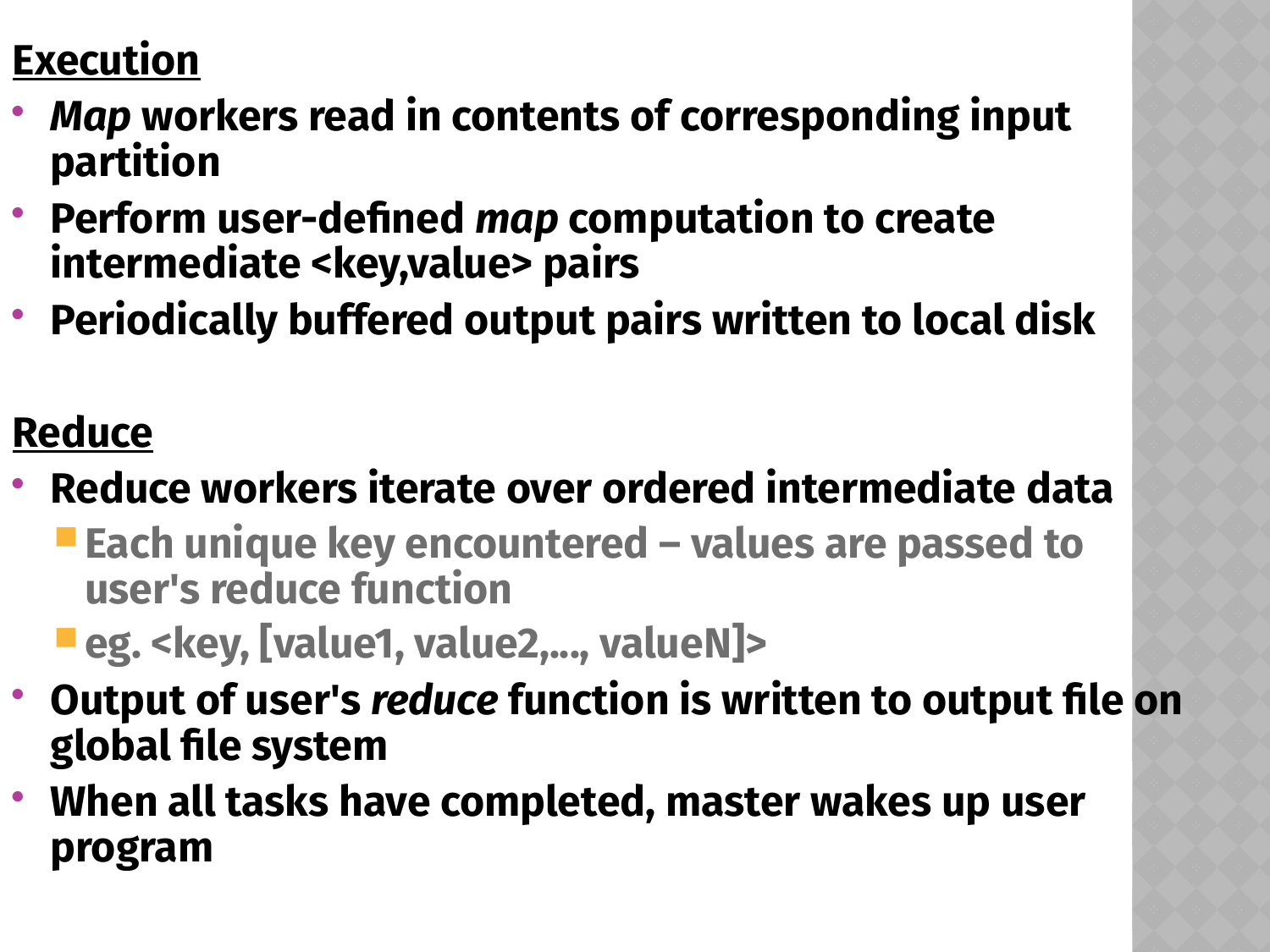

Execution
Map workers read in contents of corresponding input partition
Perform user-defined map computation to create intermediate <key,value> pairs
Periodically buffered output pairs written to local disk

Reduce
Reduce workers iterate over ordered intermediate data
Each unique key encountered – values are passed to user's reduce function
eg. <key, [value1, value2,..., valueN]>
Output of user's reduce function is written to output file on global file system
When all tasks have completed, master wakes up user program